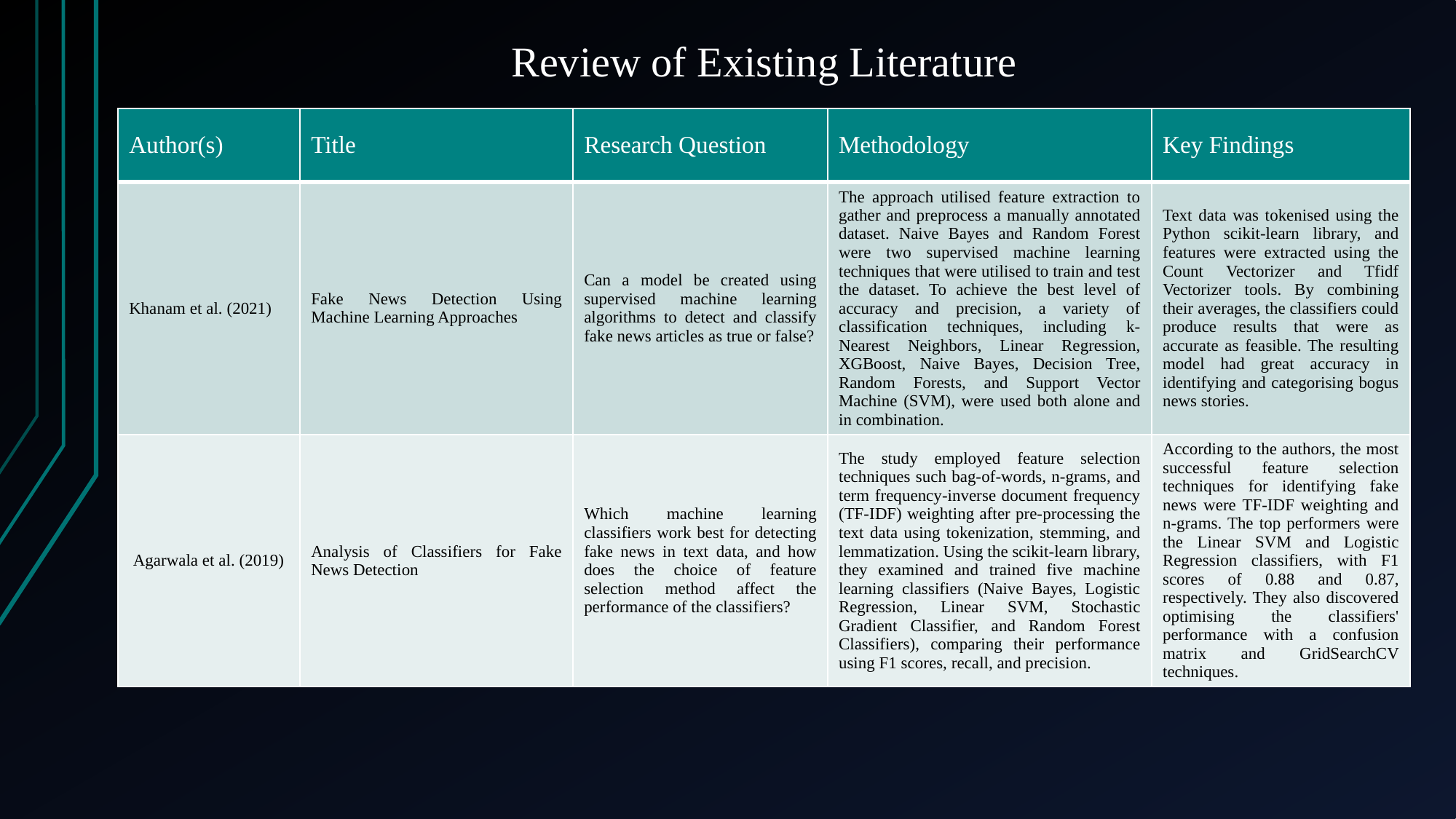

# Review of Existing Literature
| Author(s) | Title | Research Question | Methodology | Key Findings |
| --- | --- | --- | --- | --- |
| Khanam et al. (2021) | Fake News Detection Using Machine Learning Approaches | Can a model be created using supervised machine learning algorithms to detect and classify fake news articles as true or false? | The approach utilised feature extraction to gather and preprocess a manually annotated dataset. Naive Bayes and Random Forest were two supervised machine learning techniques that were utilised to train and test the dataset. To achieve the best level of accuracy and precision, a variety of classification techniques, including k-Nearest Neighbors, Linear Regression, XGBoost, Naive Bayes, Decision Tree, Random Forests, and Support Vector Machine (SVM), were used both alone and in combination. | Text data was tokenised using the Python scikit-learn library, and features were extracted using the Count Vectorizer and Tfidf Vectorizer tools. By combining their averages, the classifiers could produce results that were as accurate as feasible. The resulting model had great accuracy in identifying and categorising bogus news stories. |
| Agarwala et al. (2019) | Analysis of Classifiers for Fake News Detection | Which machine learning classifiers work best for detecting fake news in text data, and how does the choice of feature selection method affect the performance of the classifiers? | The study employed feature selection techniques such bag-of-words, n-grams, and term frequency-inverse document frequency (TF-IDF) weighting after pre-processing the text data using tokenization, stemming, and lemmatization. Using the scikit-learn library, they examined and trained five machine learning classifiers (Naive Bayes, Logistic Regression, Linear SVM, Stochastic Gradient Classifier, and Random Forest Classifiers), comparing their performance using F1 scores, recall, and precision. | According to the authors, the most successful feature selection techniques for identifying fake news were TF-IDF weighting and n-grams. The top performers were the Linear SVM and Logistic Regression classifiers, with F1 scores of 0.88 and 0.87, respectively. They also discovered optimising the classifiers' performance with a confusion matrix and GridSearchCV techniques. |